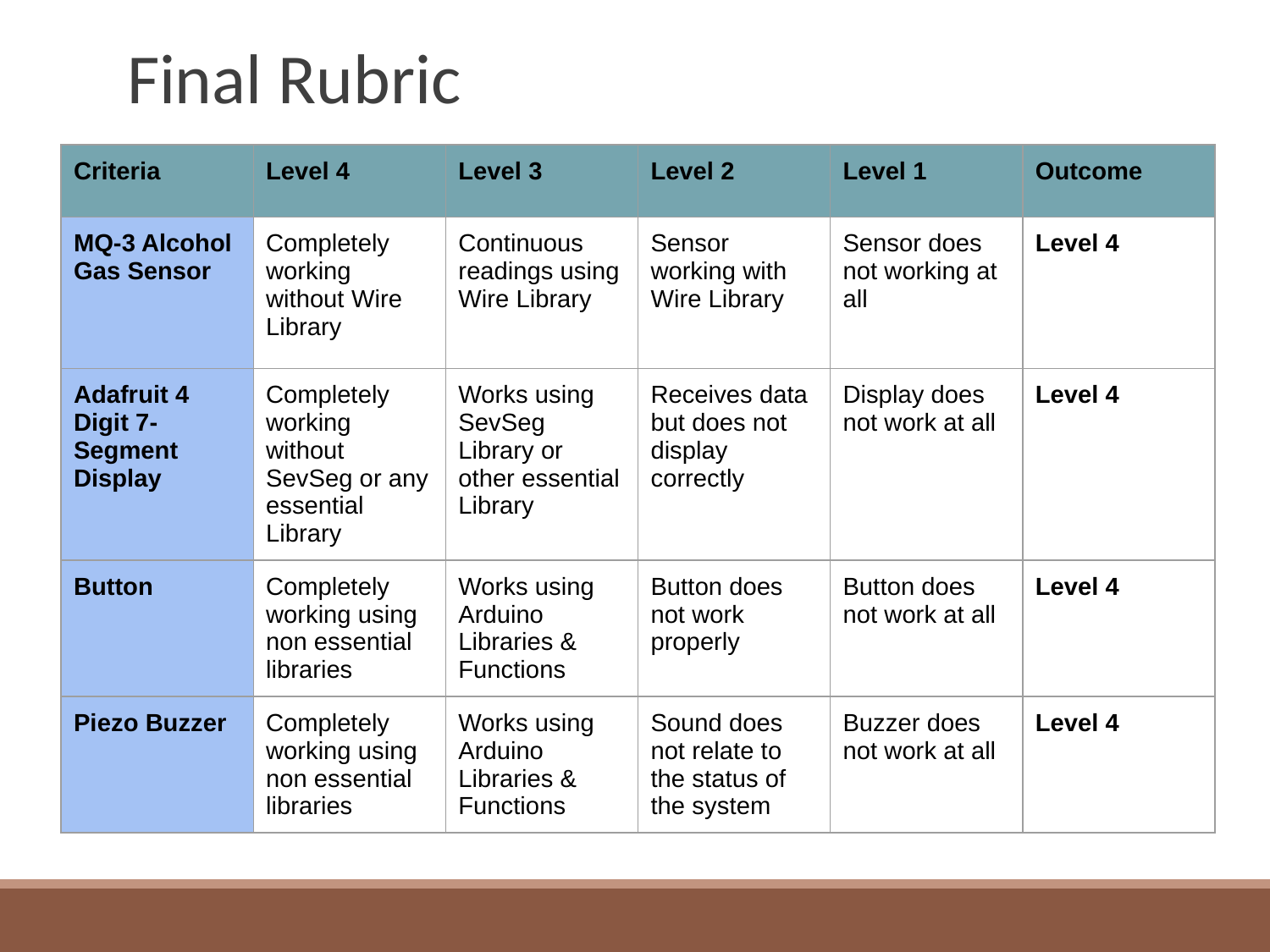

# Final Rubric
| Criteria | Level 4 | Level 3 | Level 2 | Level 1 | Outcome |
| --- | --- | --- | --- | --- | --- |
| MQ-3 Alcohol Gas Sensor | Completely working without Wire Library | Continuous readings using Wire Library | Sensor working with Wire Library | Sensor does not working at all | Level 4 |
| Adafruit 4 Digit 7-Segment Display | Completely working without SevSeg or any essential Library | Works using SevSeg Library or other essential Library | Receives data but does not display correctly | Display does not work at all | Level 4 |
| Button | Completely working using non essential libraries | Works using Arduino Libraries & Functions | Button does not work properly | Button does not work at all | Level 4 |
| Piezo Buzzer | Completely working using non essential libraries | Works using Arduino Libraries & Functions | Sound does not relate to the status of the system | Buzzer does not work at all | Level 4 |